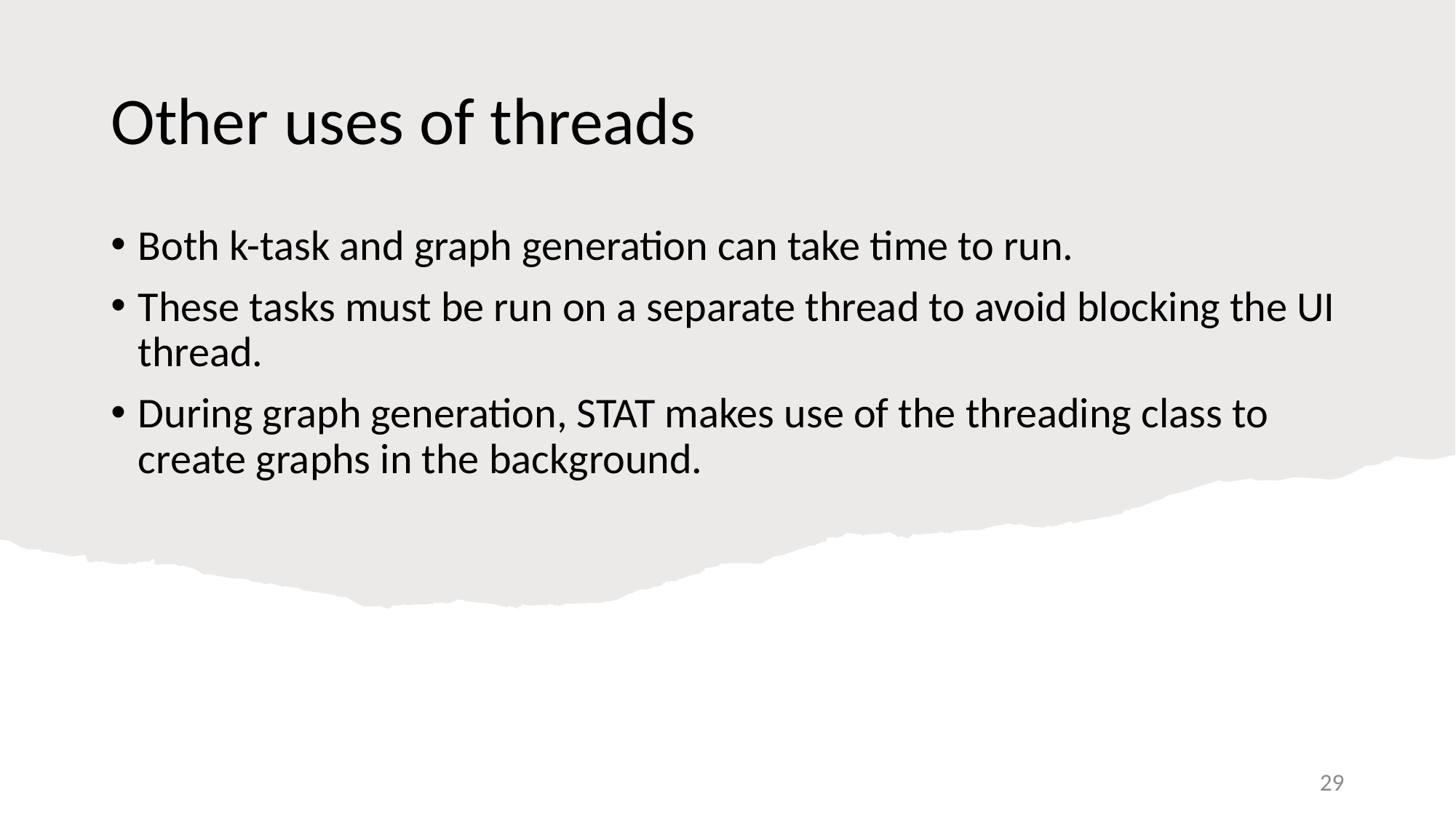

# Other uses of threads
Both k-task and graph generation can take time to run.
These tasks must be run on a separate thread to avoid blocking the UI thread.
During graph generation, STAT makes use of the threading class to create graphs in the background.
29